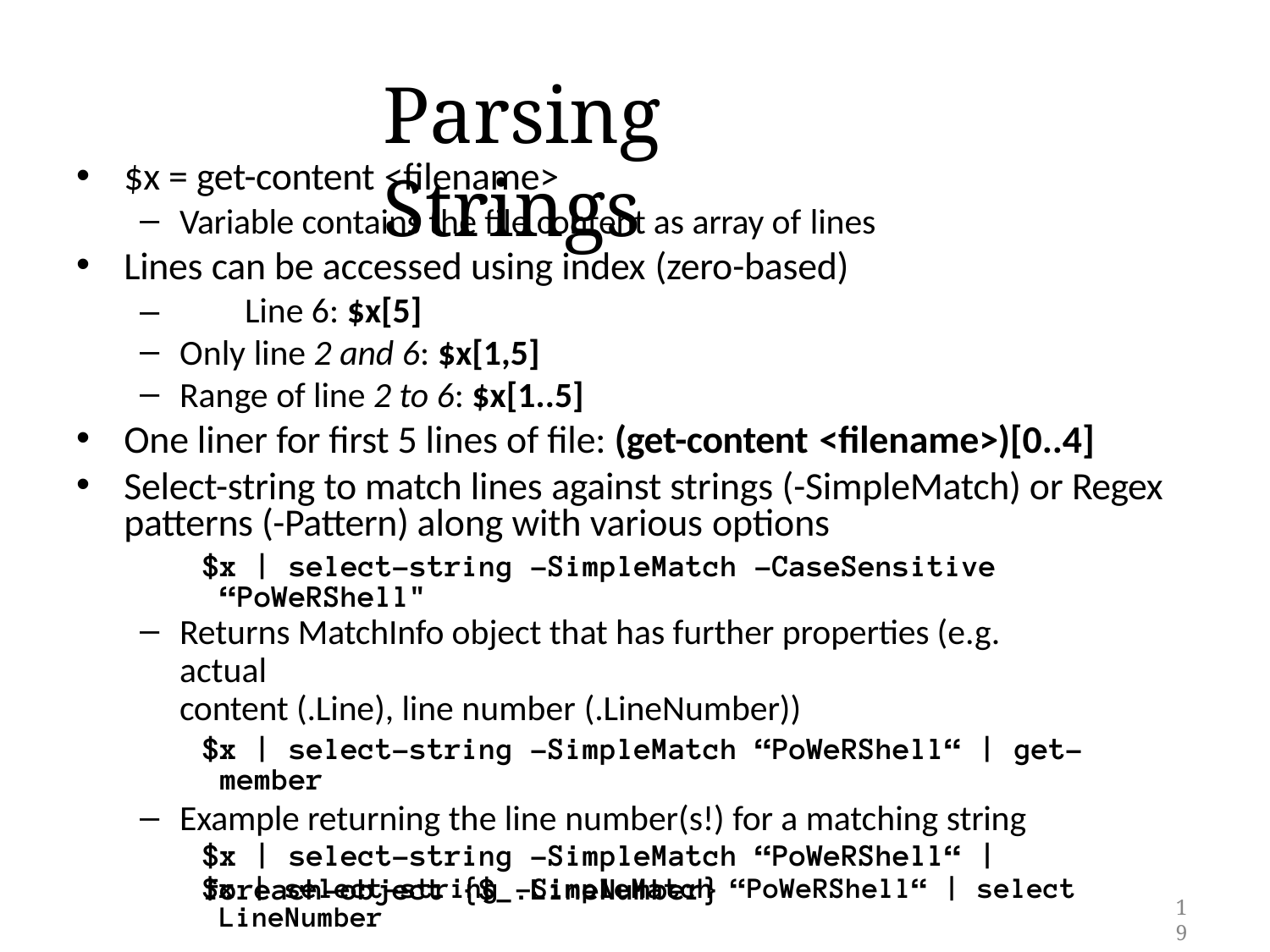

# Parsing Strings
$x = get-content <filename>
Variable contains the file content as array of lines
Lines can be accessed using index (zero-based)
–	Line 6: $x[5]
Only line 2 and 6: $x[1,5]
Range of line 2 to 6: $x[1..5]
One liner for first 5 lines of file: (get-content <filename>)[0..4]
Select-string to match lines against strings (-SimpleMatch) or Regex  patterns (-Pattern) along with various options
$x | select-string -SimpleMatch -CaseSensitive  “PoWeRShell"
Returns MatchInfo object that has further properties (e.g. actual
content (.Line), line number (.LineNumber))
$x | select-string -SimpleMatch “PoWeRShell“ | get-  member
Example returning the line number(s!) for a matching string
$x | select-string -SimpleMatch “PoWeRShell“ |
foreach-object {$_.LineNumber}
$x | select-string -SimpleMatch “PoWeRShell“ | select  LineNumber
19